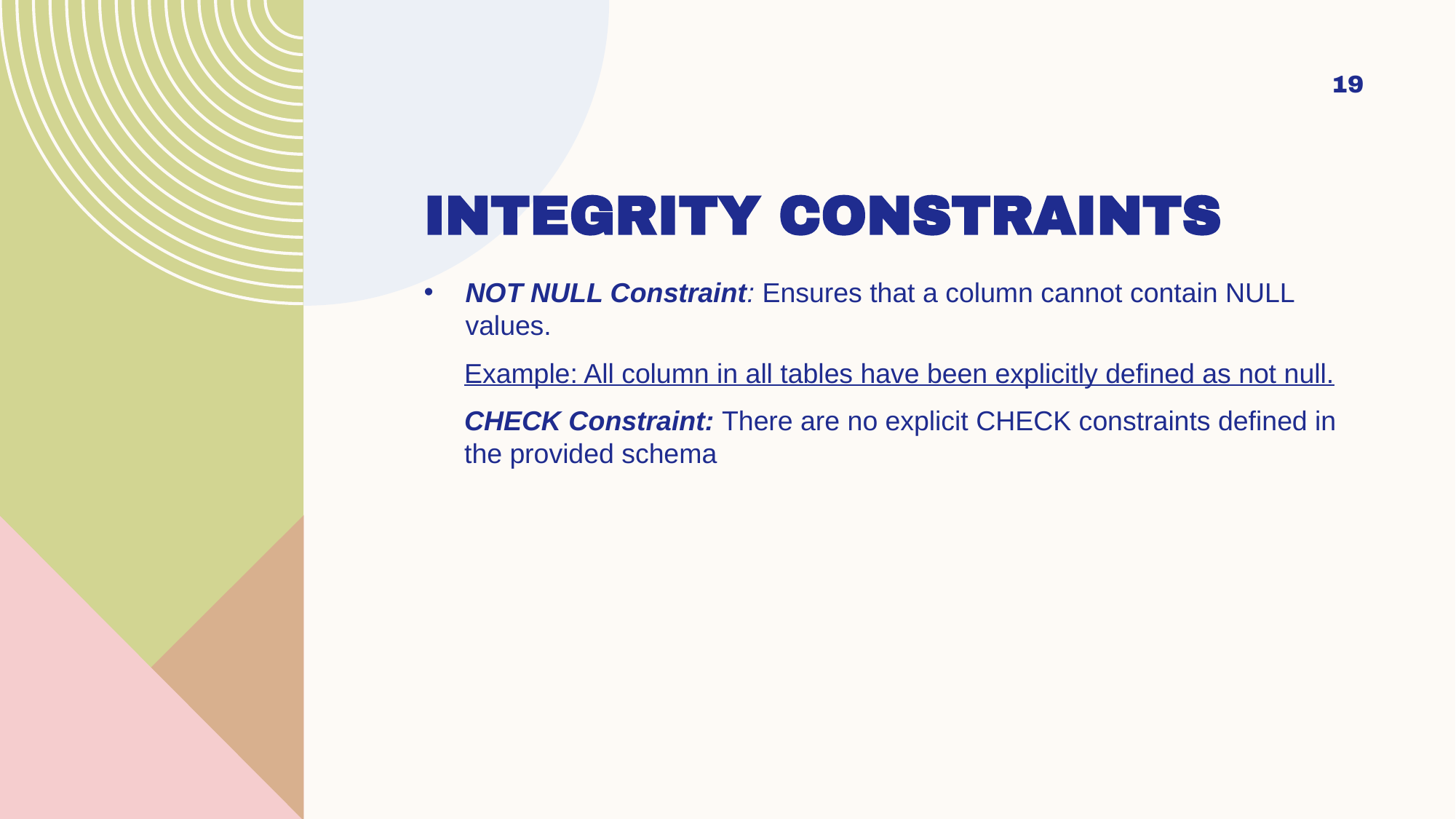

19
# Integrity constraints
NOT NULL Constraint: Ensures that a column cannot contain NULL values.
Example: All column in all tables have been explicitly defined as not null.
CHECK Constraint: There are no explicit CHECK constraints defined in the provided schema